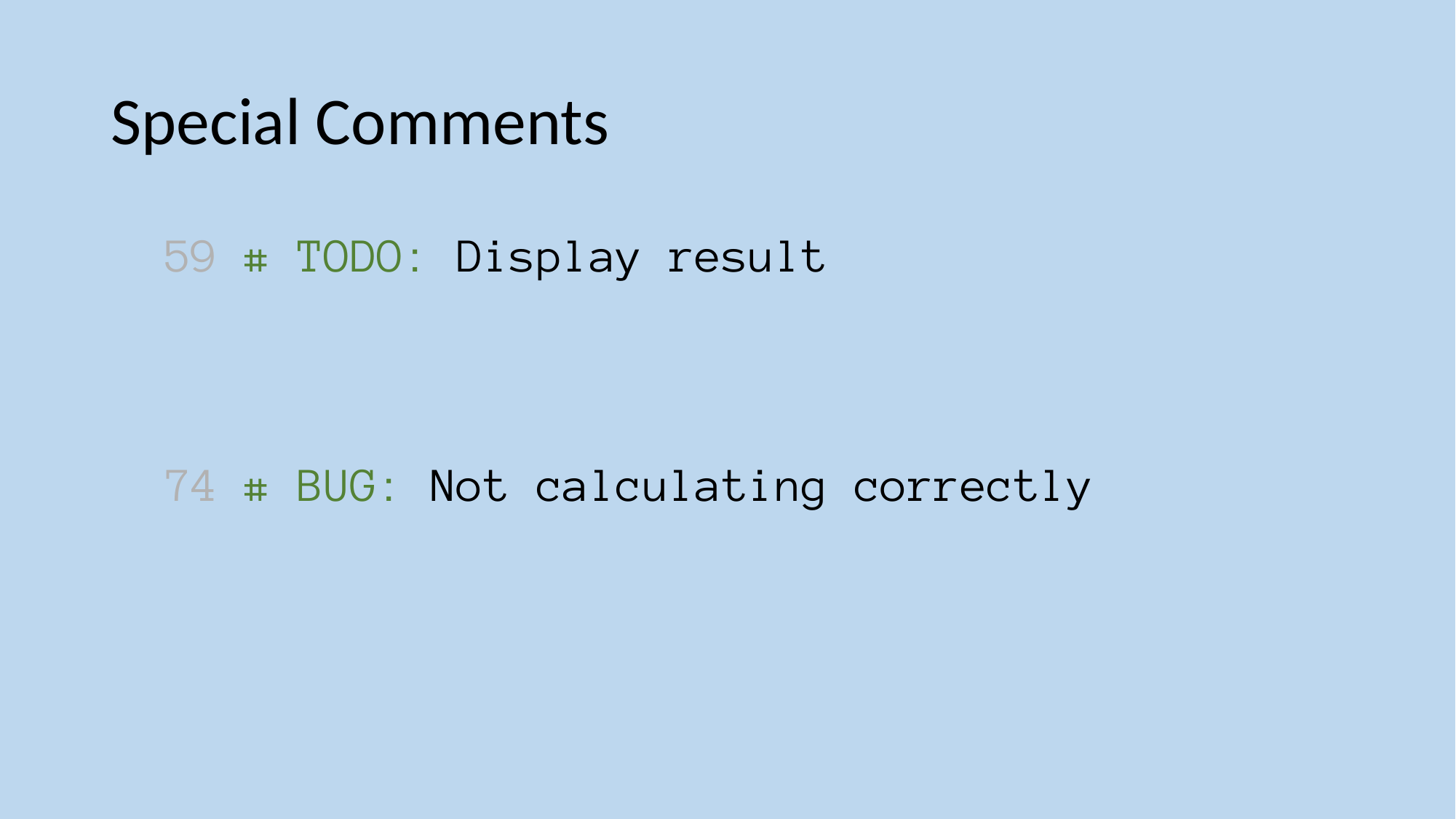

# Special Comments
59 # TODO: Display result

74 # BUG: Not calculating correctly